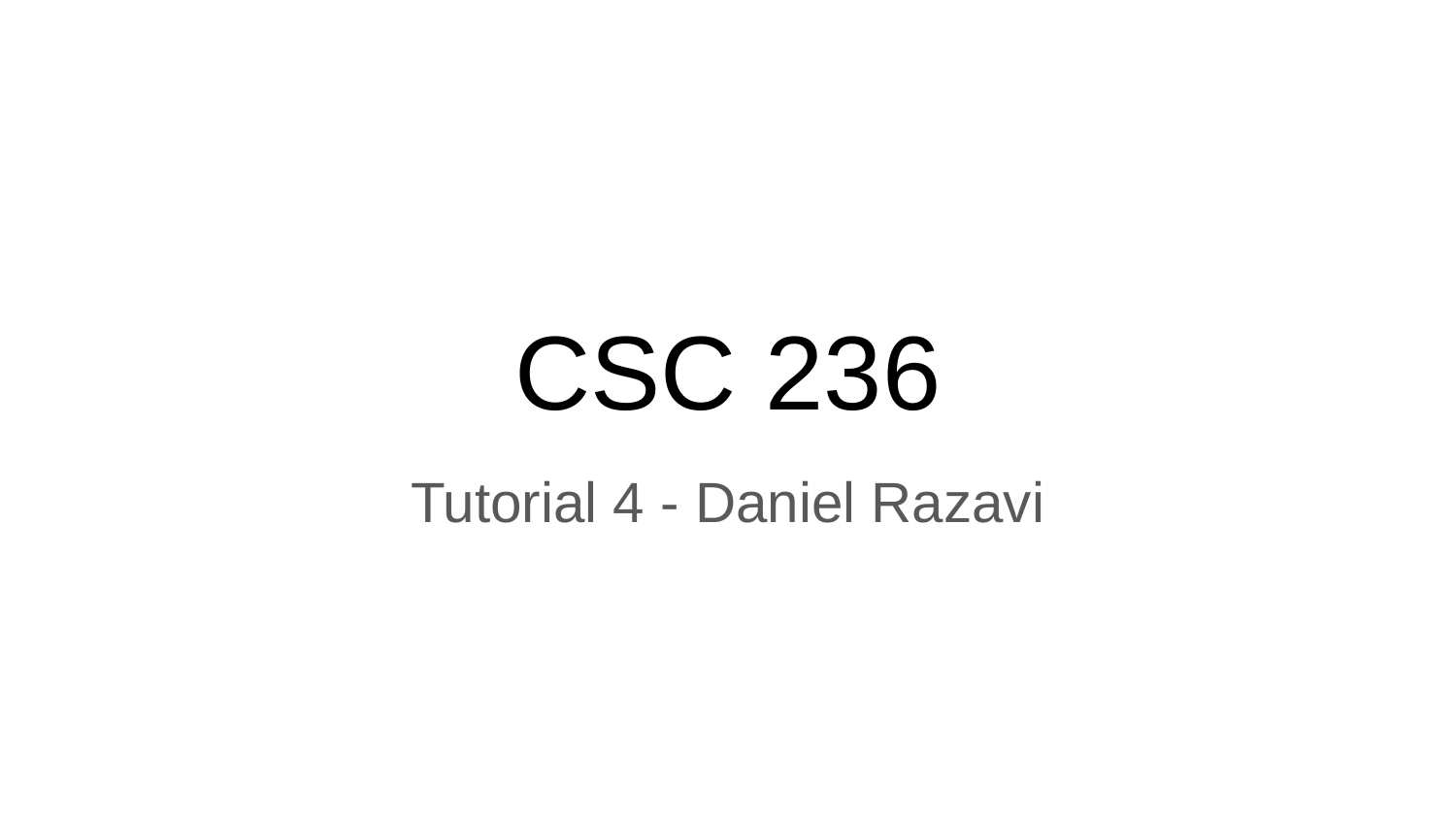

# CSC 236
Tutorial 4 - Daniel Razavi